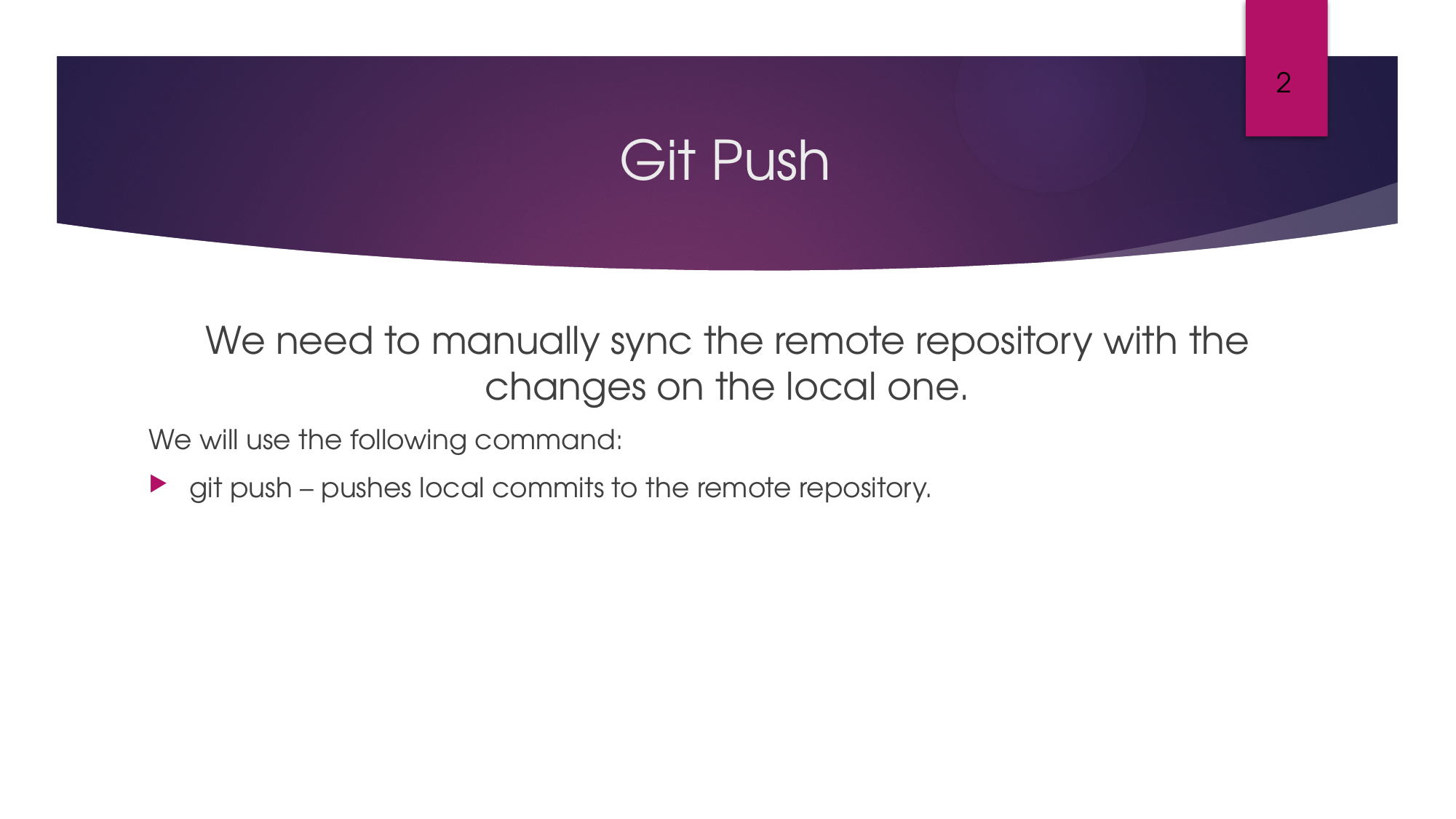

2
# Git Push
We need to manually sync the remote repository with the changes on the local one.
We will use the following command:
git push – pushes local commits to the remote repository.